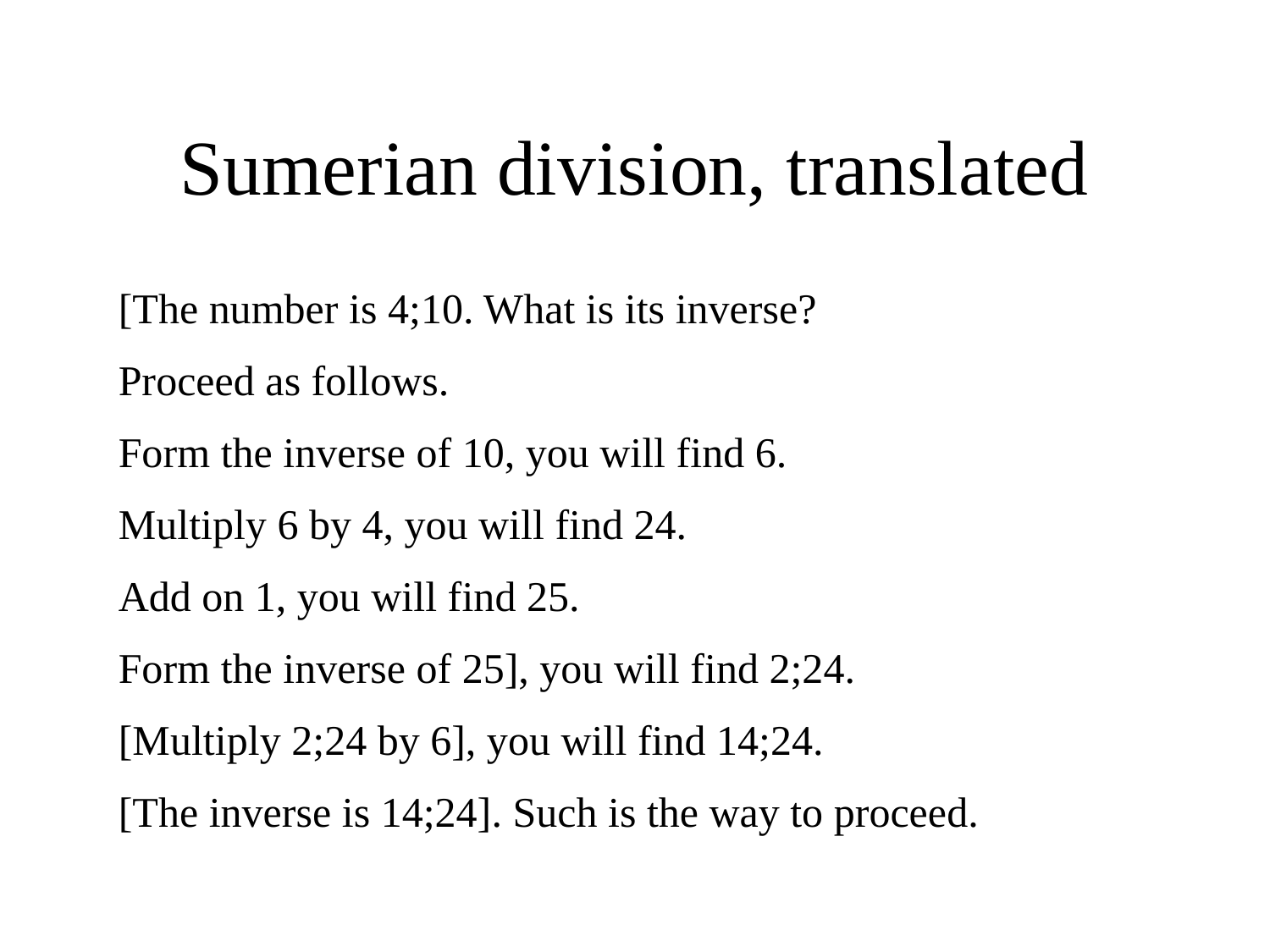

# Sumerian division, translated
[The number is 4;10. What is its inverse?
Proceed as follows.
Form the inverse of 10, you will find 6.
Multiply 6 by 4, you will find 24.
Add on 1, you will find 25.
Form the inverse of 25], you will find 2;24.
[Multiply 2;24 by 6], you will find 14;24.
[The inverse is 14;24]. Such is the way to proceed.